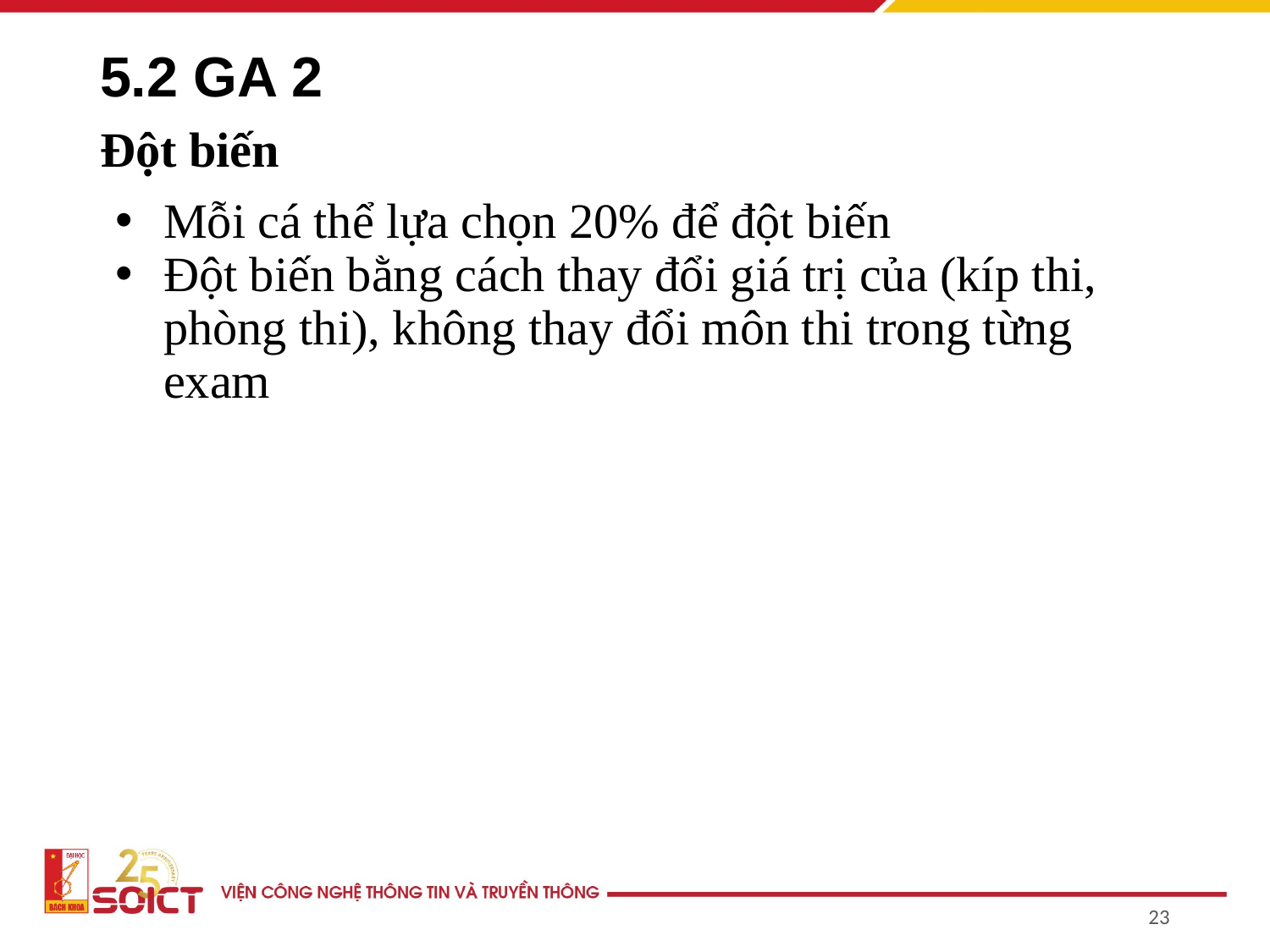

# 5.2 GA 2
Đột biến
Mỗi cá thể lựa chọn 20% để đột biến
Đột biến bằng cách thay đổi giá trị của (kíp thi, phòng thi), không thay đổi môn thi trong từng exam
23